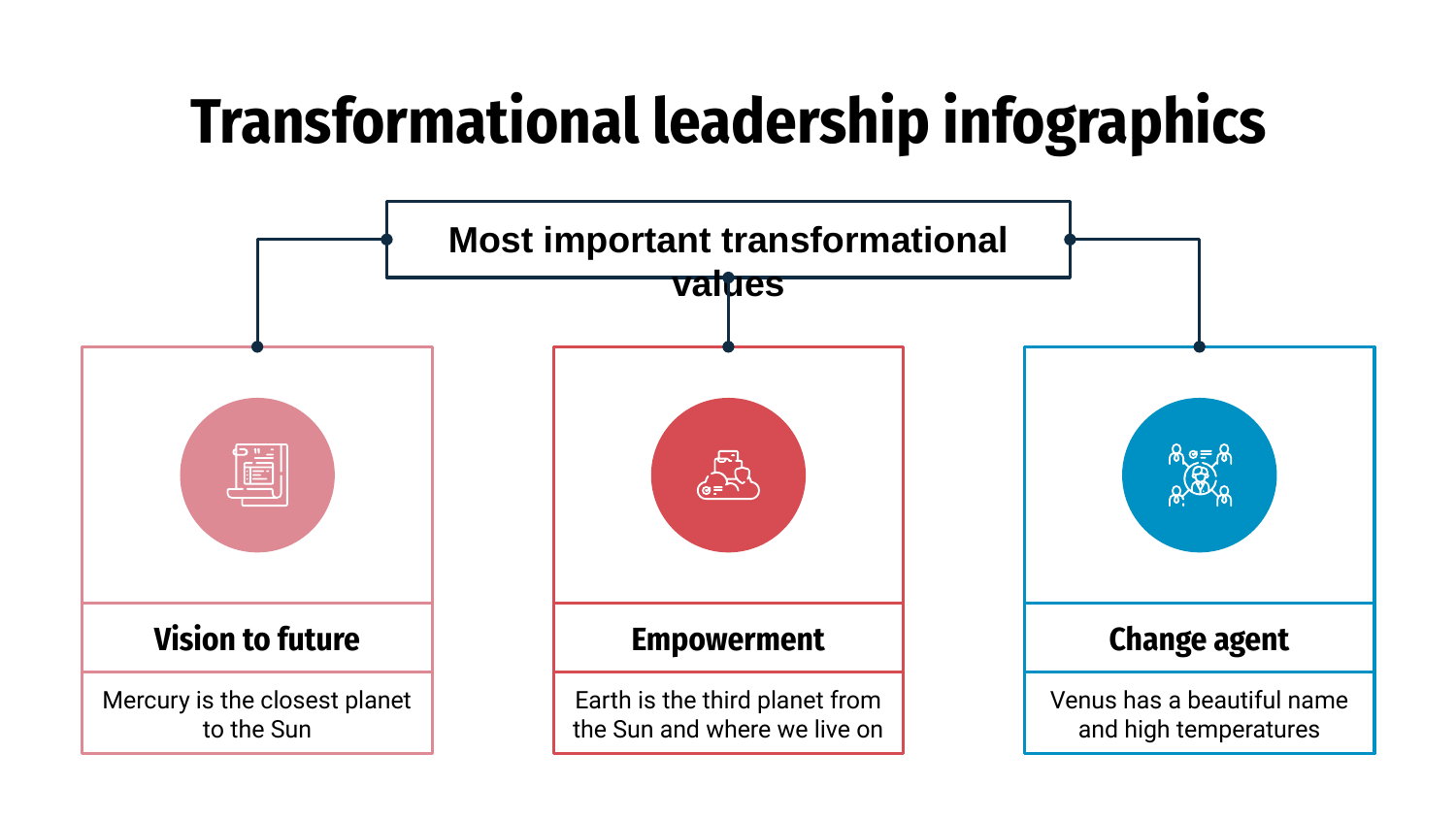

# Transformational leadership infographics
Most important transformational values

Vision to future
Empowerment
Change agent
Earth is the third planet from the Sun and where we live on
Mercury is the closest planet to the Sun
Venus has a beautiful name and high temperatures